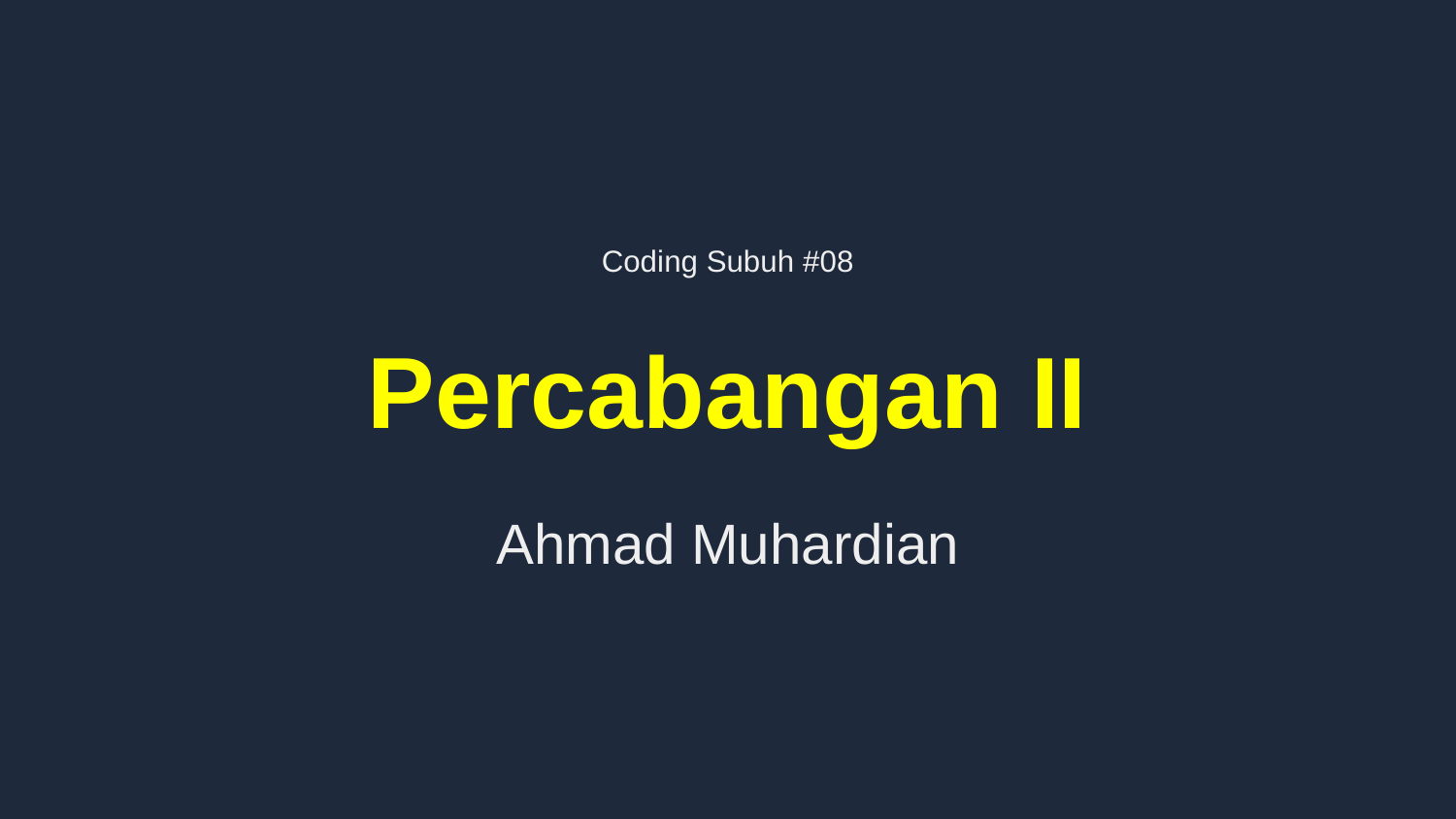

Coding Subuh #08
# Percabangan II
Ahmad Muhardian